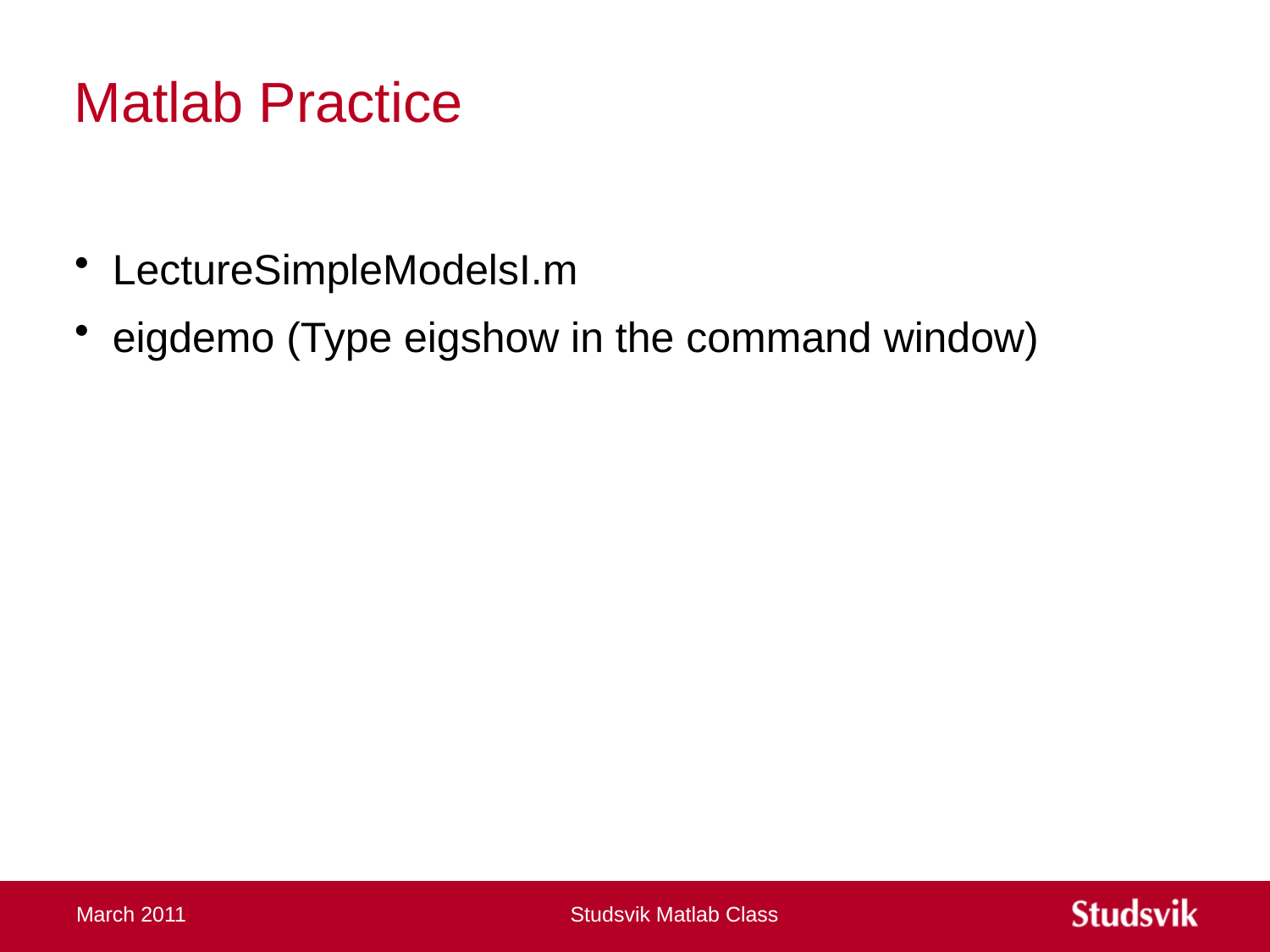

# Matlab Practice
LectureSimpleModelsI.m
eigdemo (Type eigshow in the command window)

March 2011
Studsvik Matlab Class